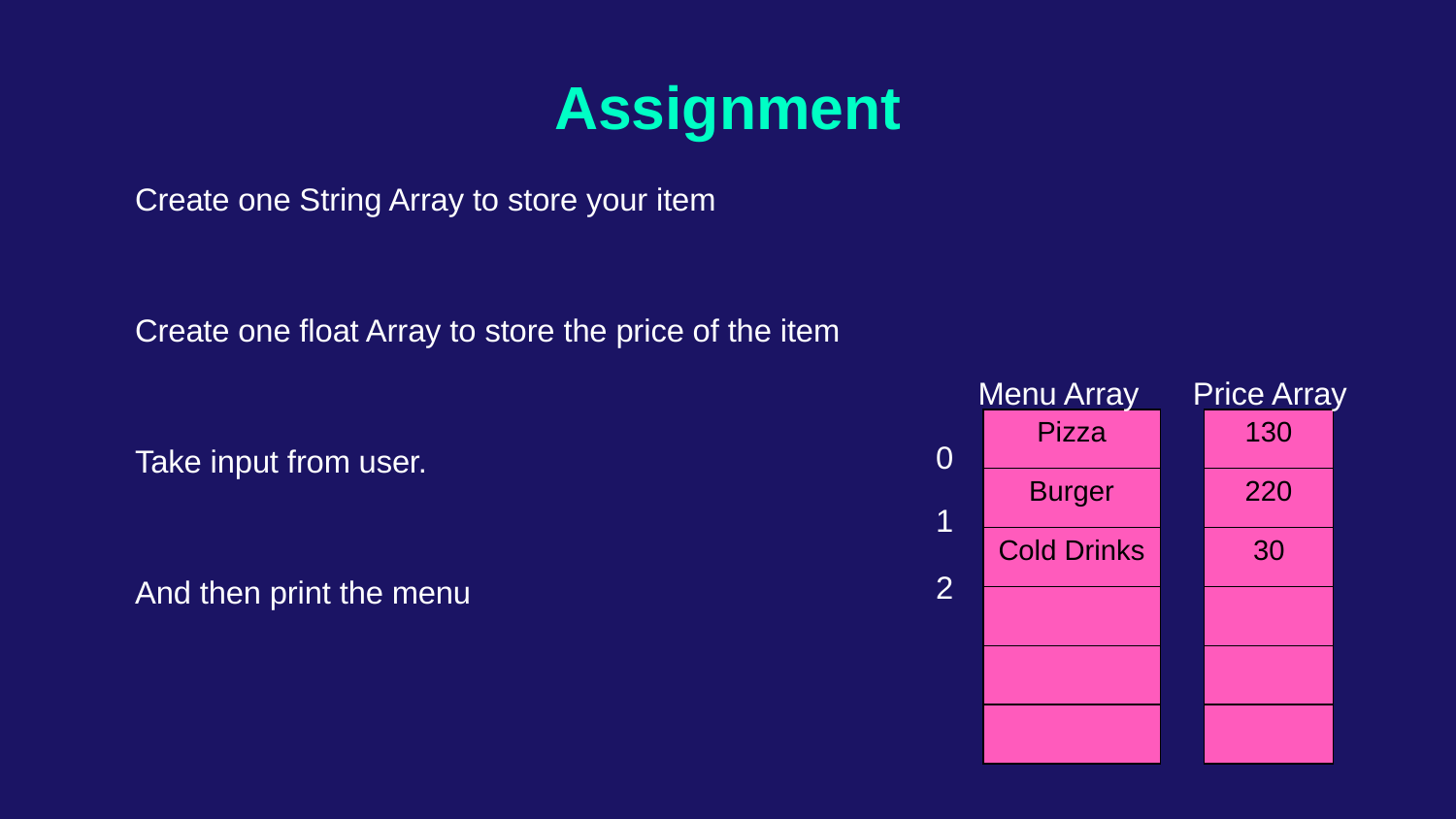

Assignment
Create one String Array to store your item

Create one float Array to store the price of the item

Take input from user.

And then print the menu

Menu Array
Price Array
| Pizza |
| --- |
| Burger |
| Cold Drinks |
|  |
|  |
|  |
| 130 |
| --- |
| 220 |
| 30 |
|  |
|  |
|  |
0
1
2